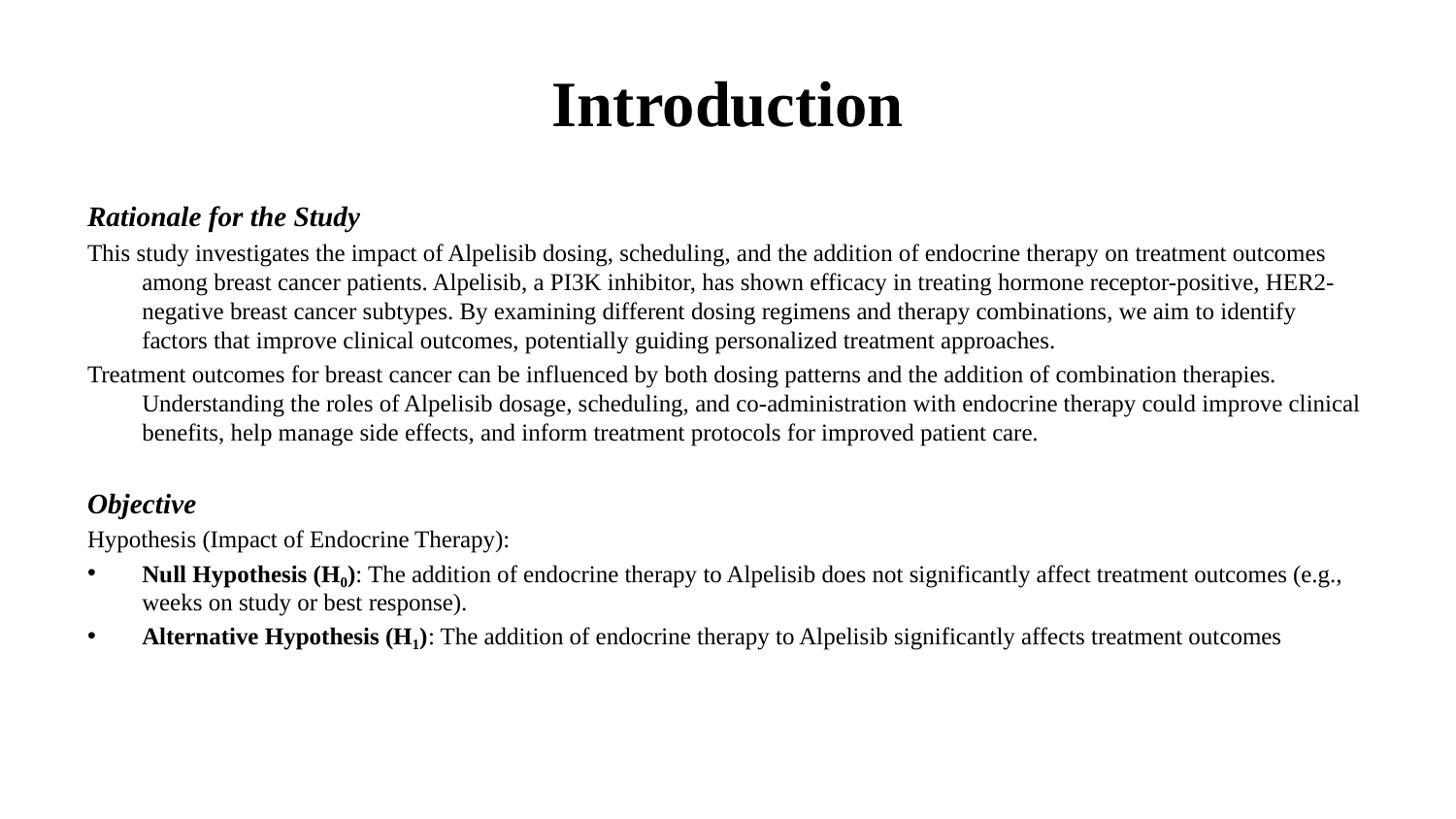

# Introduction
Rationale for the Study
This study investigates the impact of Alpelisib dosing, scheduling, and the addition of endocrine therapy on treatment outcomes among breast cancer patients. Alpelisib, a PI3K inhibitor, has shown efficacy in treating hormone receptor-positive, HER2-negative breast cancer subtypes. By examining different dosing regimens and therapy combinations, we aim to identify factors that improve clinical outcomes, potentially guiding personalized treatment approaches.
Treatment outcomes for breast cancer can be influenced by both dosing patterns and the addition of combination therapies. Understanding the roles of Alpelisib dosage, scheduling, and co-administration with endocrine therapy could improve clinical benefits, help manage side effects, and inform treatment protocols for improved patient care.

Objective
Hypothesis (Impact of Endocrine Therapy):
Null Hypothesis (H₀): The addition of endocrine therapy to Alpelisib does not significantly affect treatment outcomes (e.g., weeks on study or best response).
Alternative Hypothesis (H₁): The addition of endocrine therapy to Alpelisib significantly affects treatment outcomes